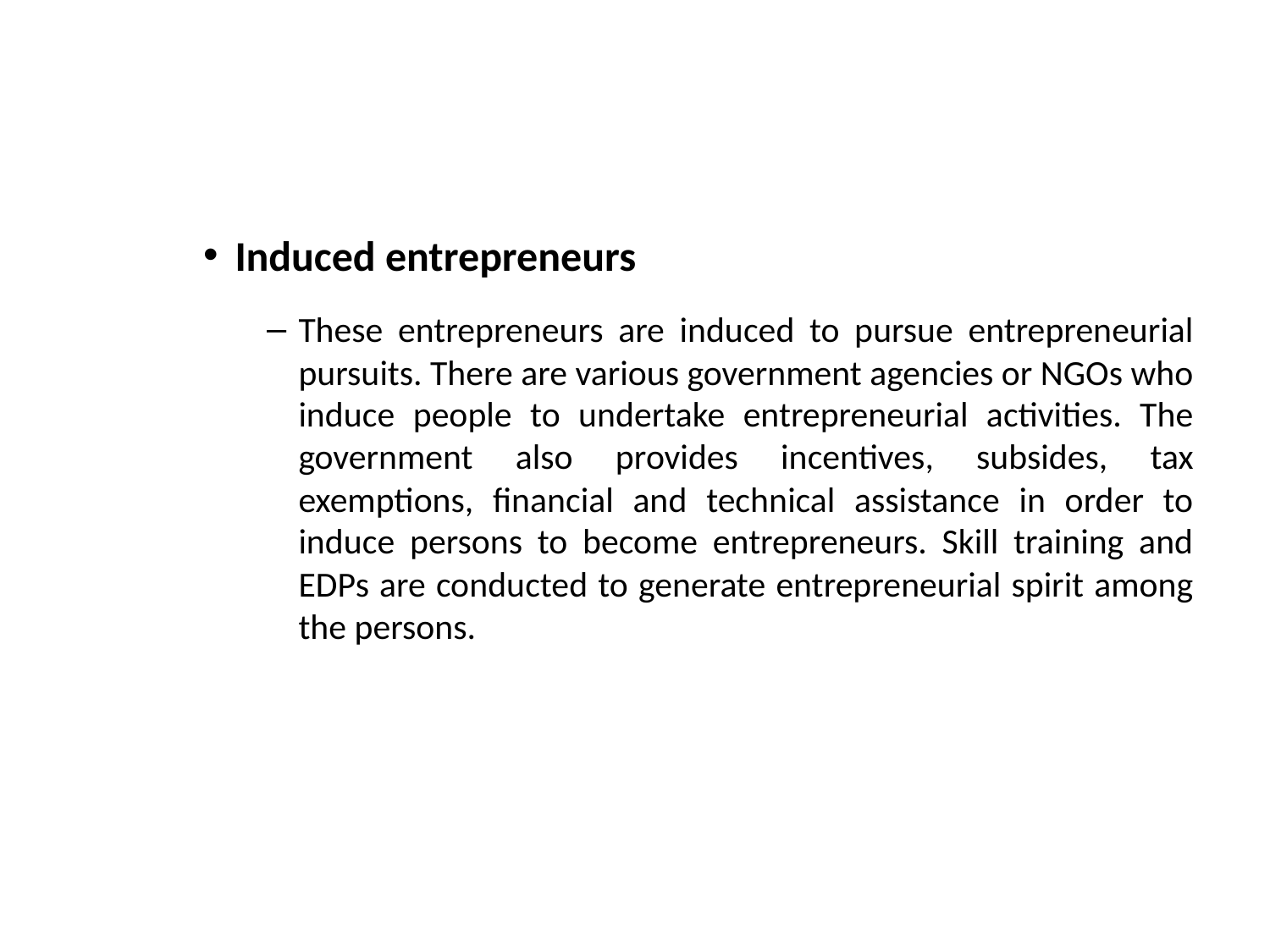

#
Induced entrepreneurs
These entrepreneurs are induced to pursue entrepreneurial pursuits. There are various government agencies or NGOs who induce people to undertake entrepreneurial activities. The government also provides incentives, subsides, tax exemptions, financial and technical assistance in order to induce persons to become entrepreneurs. Skill training and EDPs are conducted to generate entrepreneurial spirit among the persons.